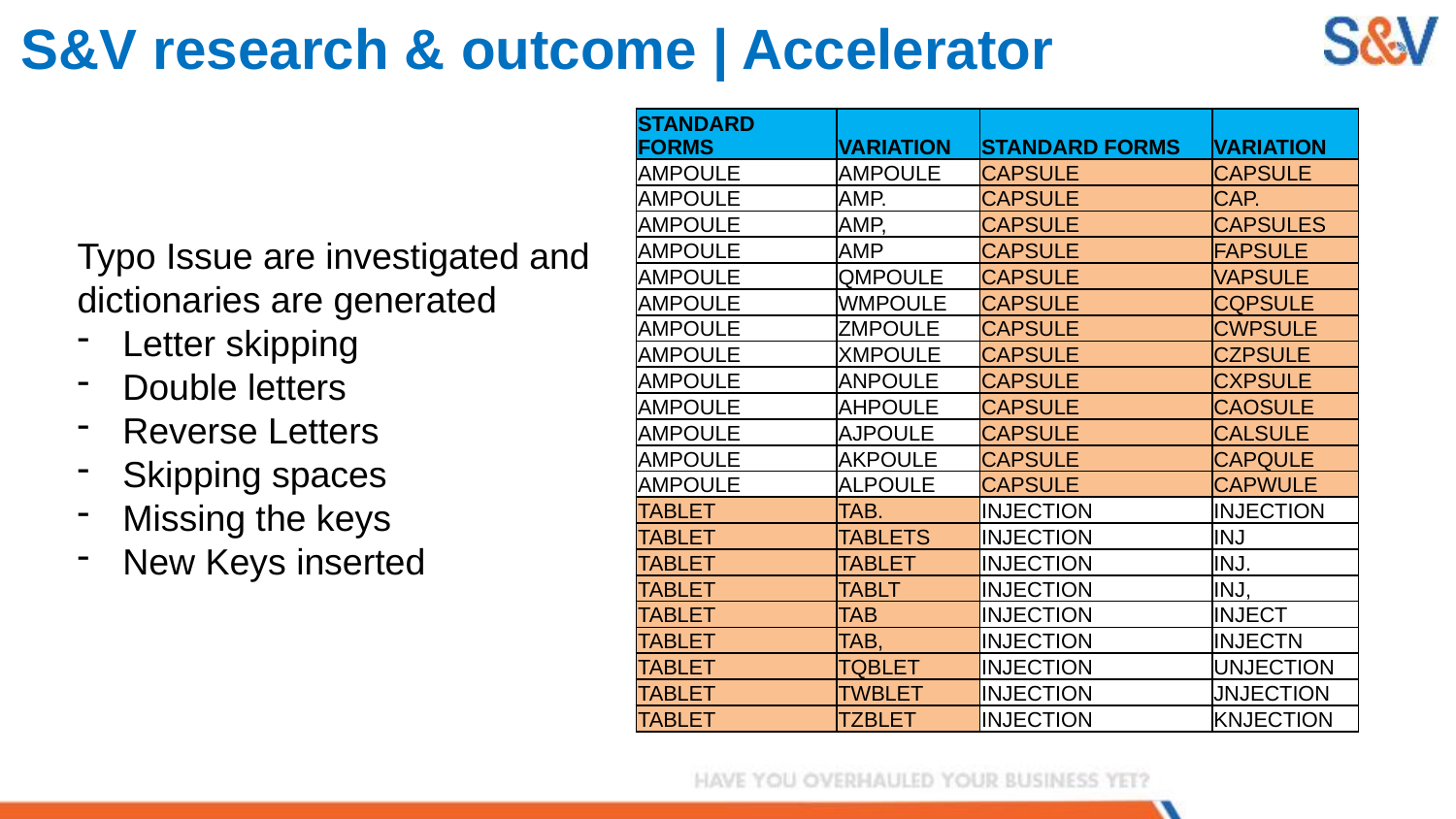

# S&V research & outcome | Accelerator
| STANDARD FORMS | VARIATION | STANDARD FORMS | VARIATION |
| --- | --- | --- | --- |
| AMPOULE | AMPOULE | CAPSULE | CAPSULE |
| AMPOULE | AMP. | CAPSULE | CAP. |
| AMPOULE | AMP, | CAPSULE | CAPSULES |
| AMPOULE | AMP | CAPSULE | FAPSULE |
| AMPOULE | QMPOULE | CAPSULE | VAPSULE |
| AMPOULE | WMPOULE | CAPSULE | CQPSULE |
| AMPOULE | ZMPOULE | CAPSULE | CWPSULE |
| AMPOULE | XMPOULE | CAPSULE | CZPSULE |
| AMPOULE | ANPOULE | CAPSULE | CXPSULE |
| AMPOULE | AHPOULE | CAPSULE | CAOSULE |
| AMPOULE | AJPOULE | CAPSULE | CALSULE |
| AMPOULE | AKPOULE | CAPSULE | CAPQULE |
| AMPOULE | ALPOULE | CAPSULE | CAPWULE |
| TABLET | TAB. | INJECTION | INJECTION |
| TABLET | TABLETS | INJECTION | INJ |
| TABLET | TABLET | INJECTION | INJ. |
| TABLET | TABLT | INJECTION | INJ, |
| TABLET | TAB | INJECTION | INJECT |
| TABLET | TAB, | INJECTION | INJECTN |
| TABLET | TQBLET | INJECTION | UNJECTION |
| TABLET | TWBLET | INJECTION | JNJECTION |
| TABLET | TZBLET | INJECTION | KNJECTION |
Typo Issue are investigated and dictionaries are generated
Letter skipping
Double letters
Reverse Letters
Skipping spaces
Missing the keys
New Keys inserted